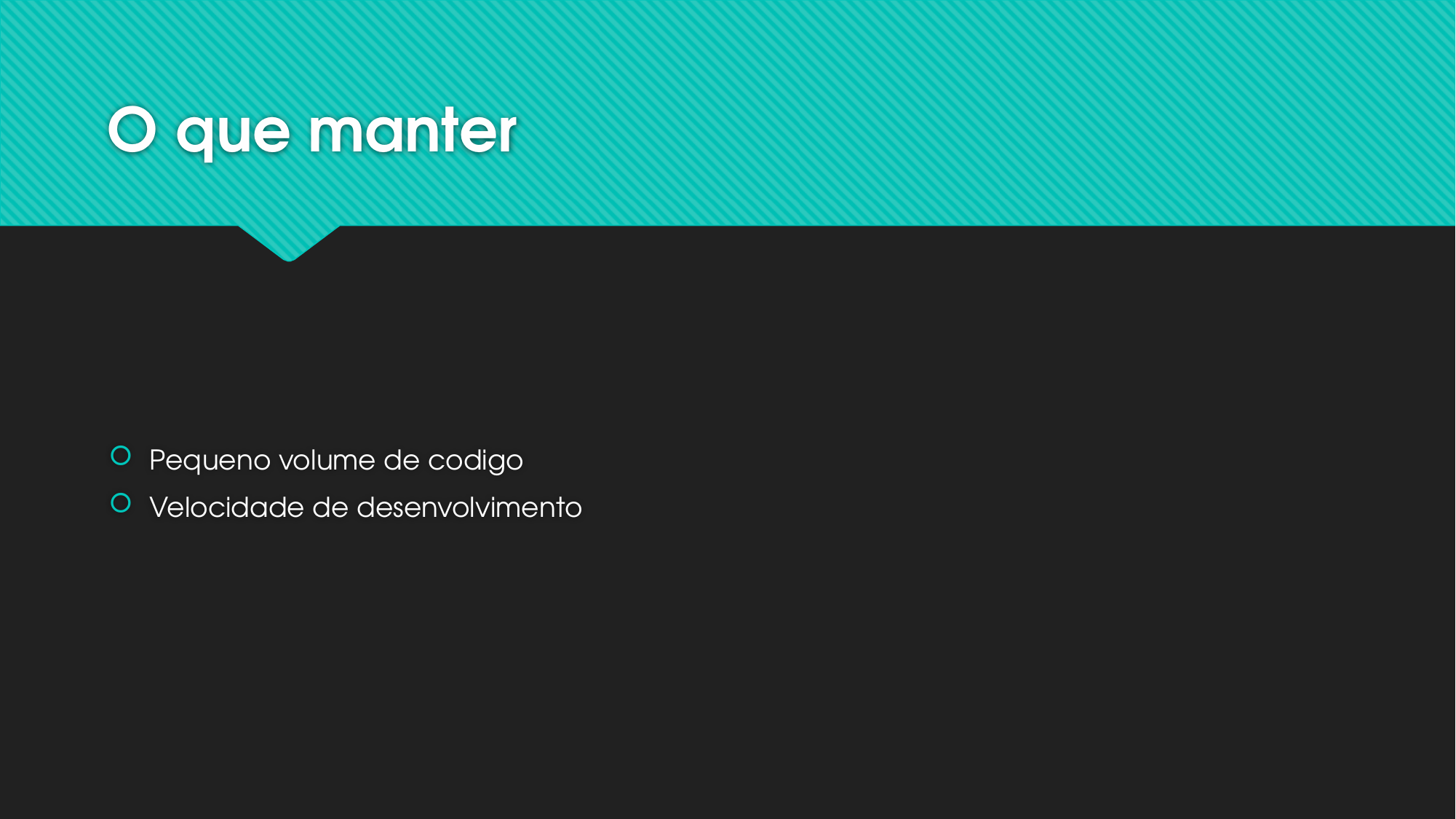

# O que manter
Pequeno volume de codigo
Velocidade de desenvolvimento